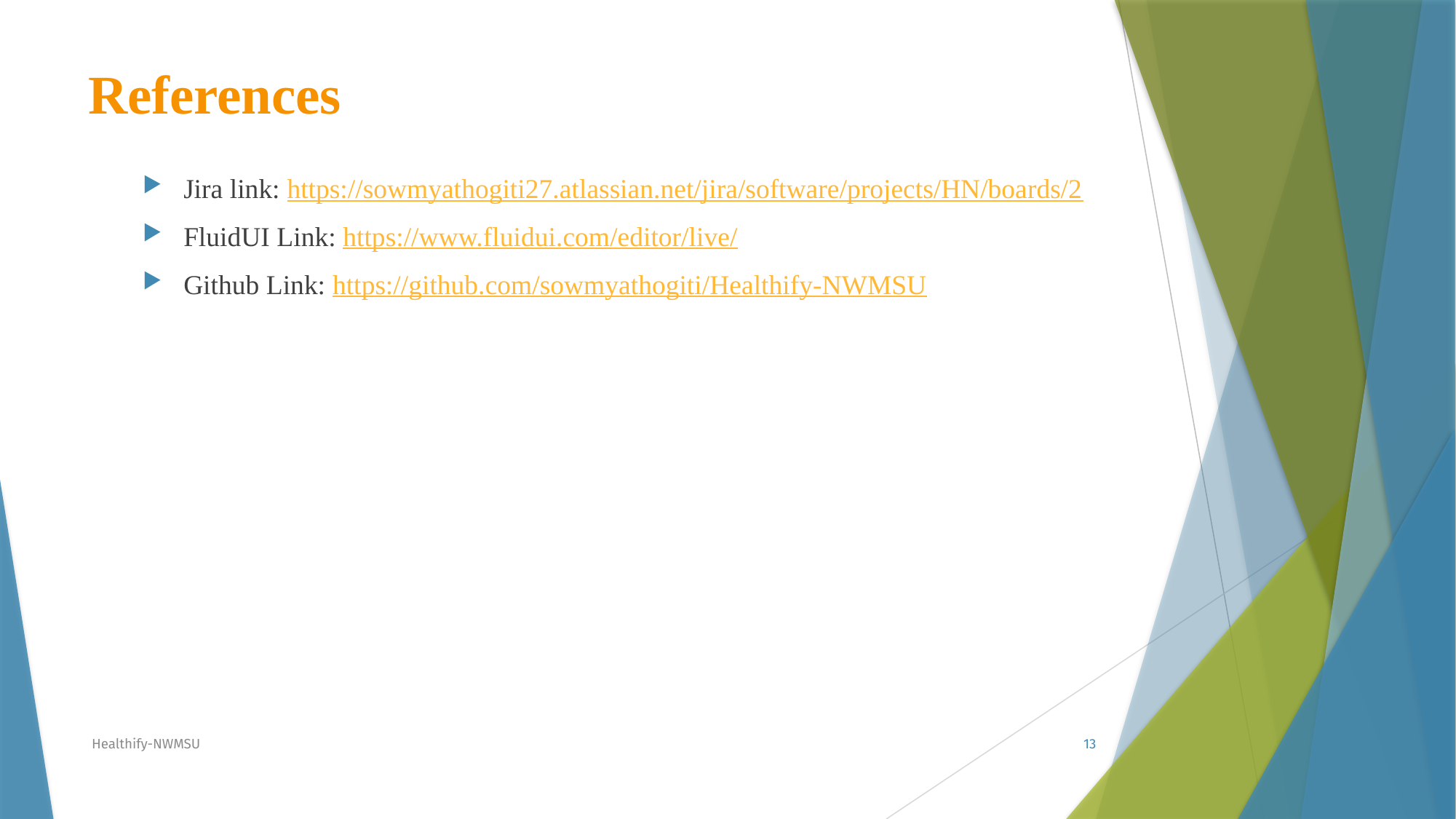

# References
Jira link: https://sowmyathogiti27.atlassian.net/jira/software/projects/HN/boards/2
FluidUI Link: https://www.fluidui.com/editor/live/
Github Link: https://github.com/sowmyathogiti/Healthify-NWMSU

Healthify-NWMSU
13